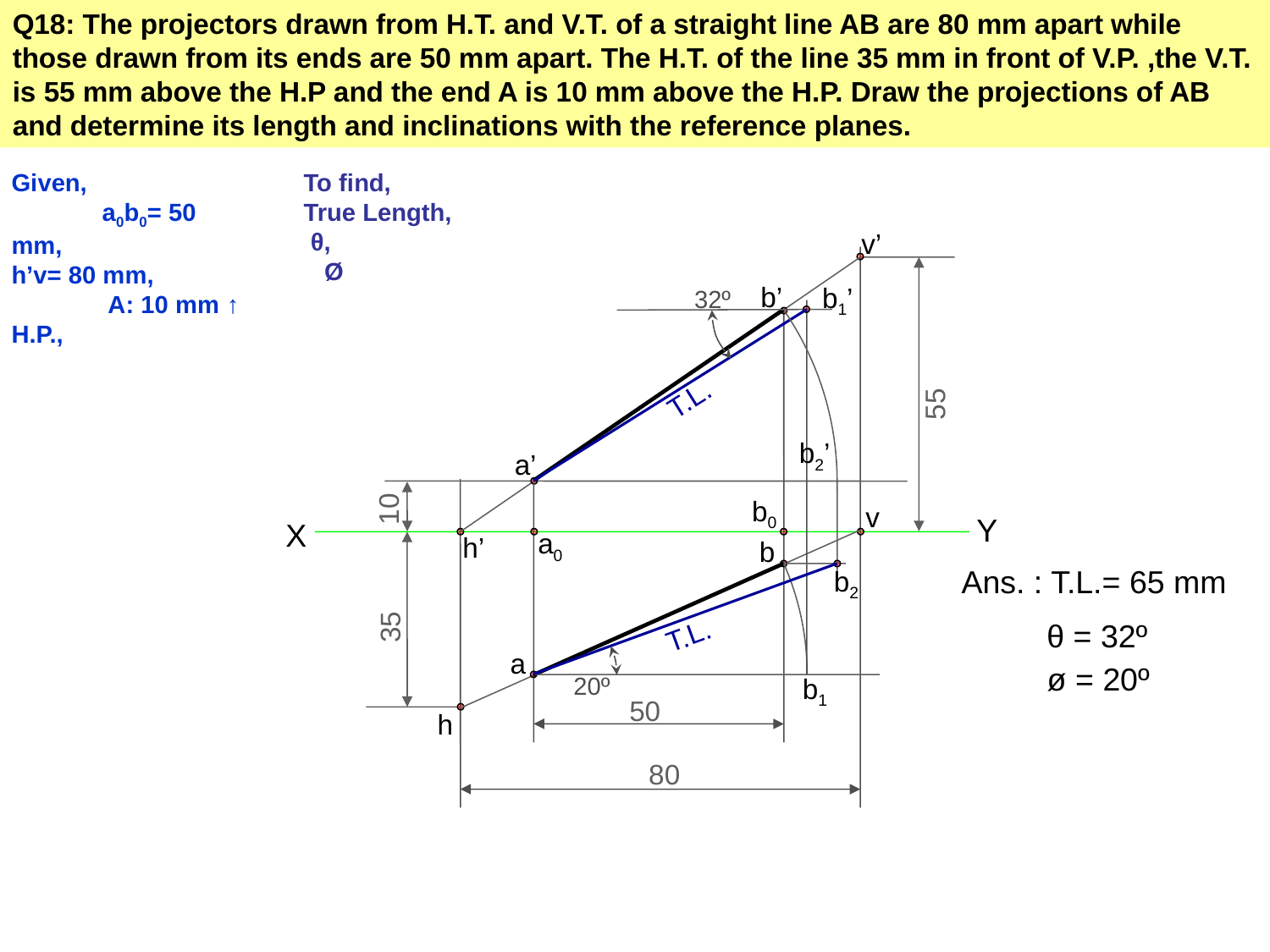

Q18: The projectors drawn from H.T. and V.T. of a straight line AB are 80 mm apart while those drawn from its ends are 50 mm apart. The H.T. of the line 35 mm in front of V.P. ,the V.T. is 55 mm above the H.P and the end A is 10 mm above the H.P. Draw the projections of AB and determine its length and inclinations with the reference planes.
Given,                                   a0b0= 50 mm,                         h’v= 80 mm,                           A: 10 mm ↑ H.P.,
To find,        True Length,    θ,                       Ø
v’

b’
b1’
32º

55
T.L.
b2’
a’
10

b0
v
Y
X
a0
h’
b

Ans. : T.L.= 65 mm
b2

35
T.L.
θ = 32º

a

ø = 20º
20º
b1

50
h

80